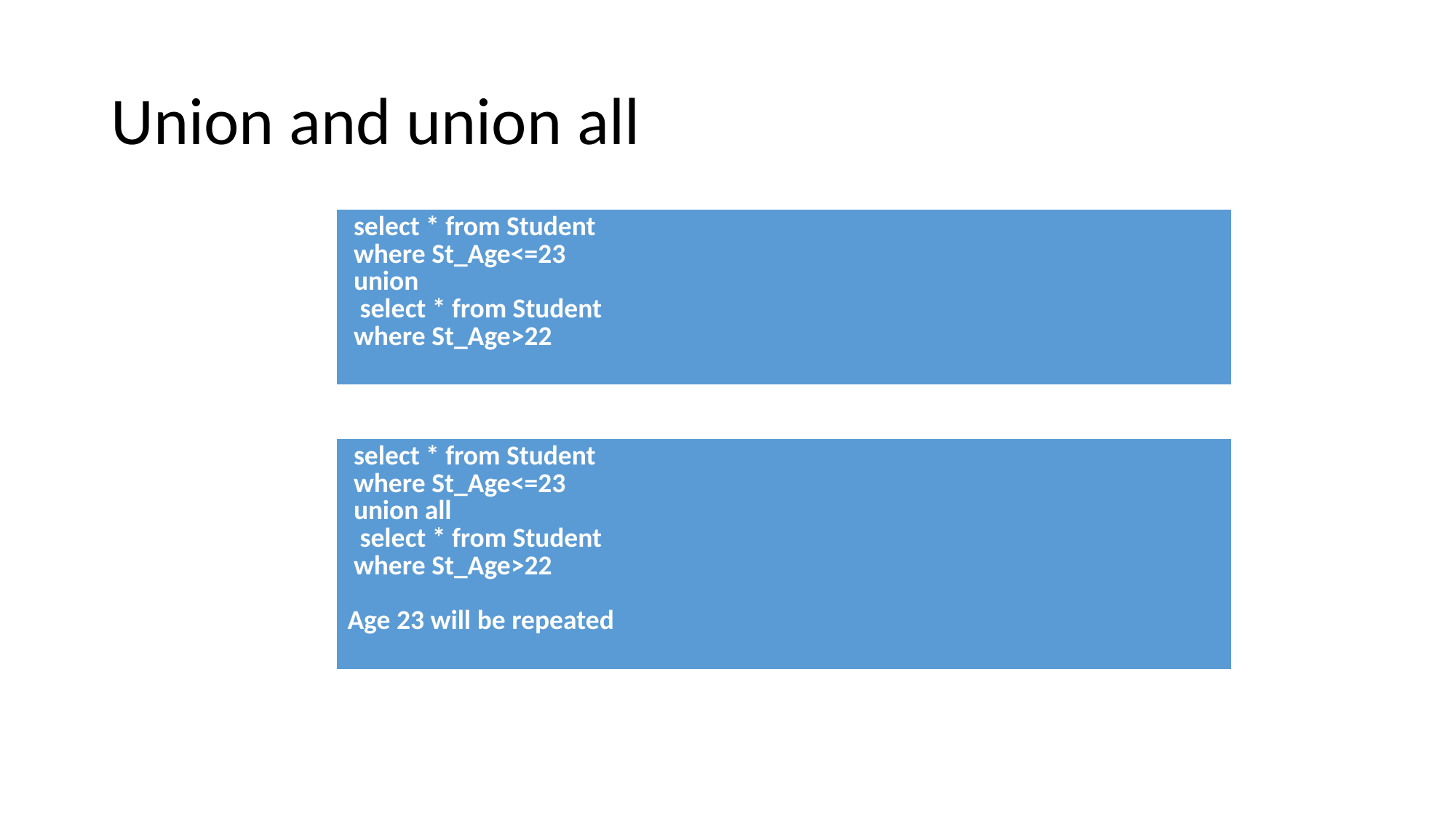

# Union and union all
| select \* from Student where St\_Age<=23 union select \* from Student where St\_Age>22 |
| --- |
| select \* from Student where St\_Age<=23 union all select \* from Student where St\_Age>22 Age 23 will be repeated |
| --- |